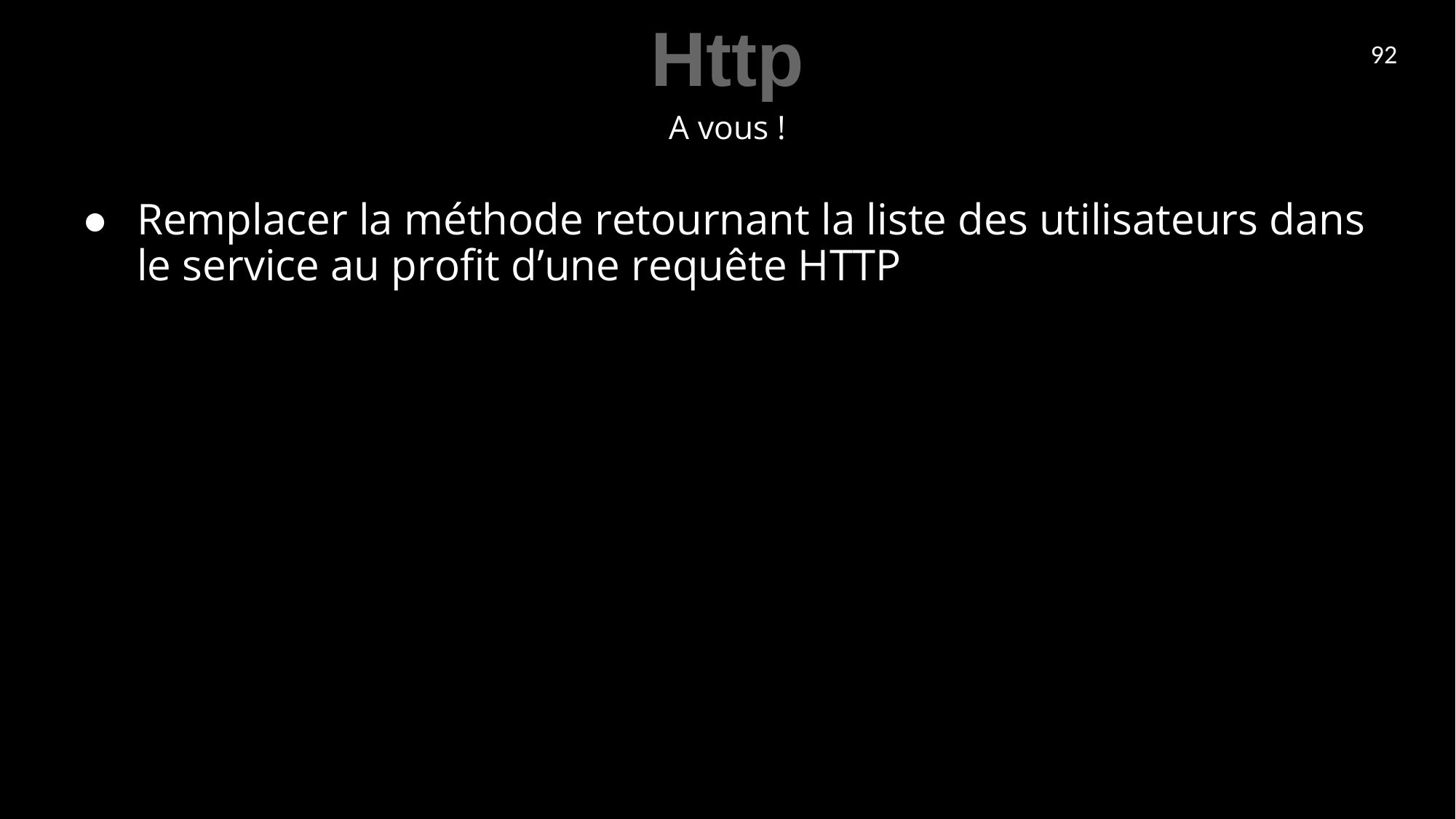

# Http
92
A vous !
Remplacer la méthode retournant la liste des utilisateurs dans le service au profit d’une requête HTTP